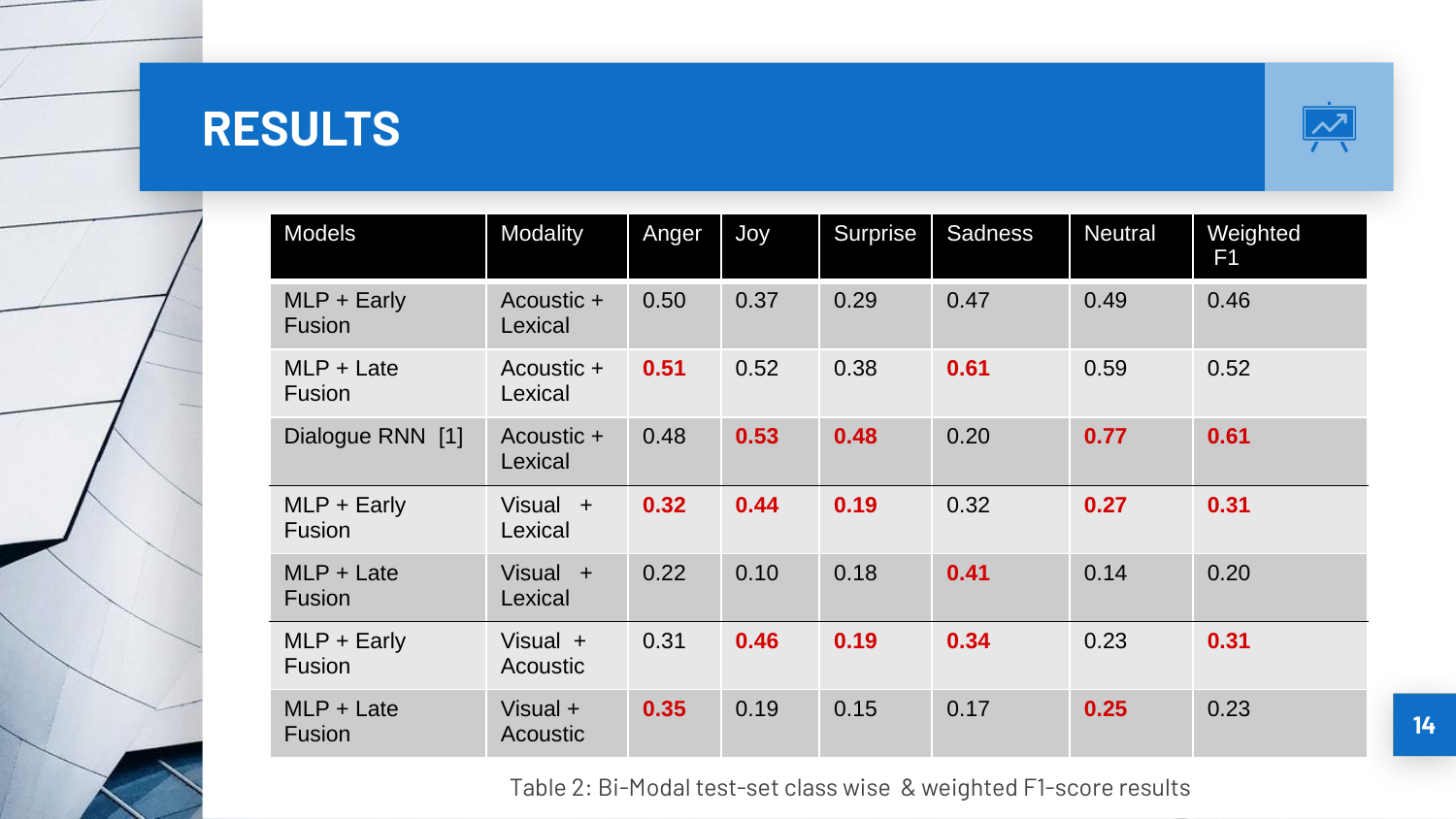

# RESULTS

| Models | Modality | Anger | Joy | Surprise | Sadness | Neutral | Weighted F1 |
| --- | --- | --- | --- | --- | --- | --- | --- |
| MLP + Early Fusion | Acoustic + Lexical | 0.50 | 0.37 | 0.29 | 0.47 | 0.49 | 0.46 |
| MLP + Late Fusion | Acoustic + Lexical | 0.51 | 0.52 | 0.38 | 0.61 | 0.59 | 0.52 |
| Dialogue RNN [1] | Acoustic + Lexical | 0.48 | 0.53 | 0.48 | 0.20 | 0.77 | 0.61 |
| MLP + Early Fusion | Visual + Lexical | 0.32 | 0.44 | 0.19 | 0.32 | 0.27 | 0.31 |
| MLP + Late Fusion | Visual + Lexical | 0.22 | 0.10 | 0.18 | 0.41 | 0.14 | 0.20 |
| MLP + Early Fusion | Visual + Acoustic | 0.31 | 0.46 | 0.19 | 0.34 | 0.23 | 0.31 |
| MLP + Late Fusion | Visual + Acoustic | 0.35 | 0.19 | 0.15 | 0.17 | 0.25 | 0.23 |
Uni-modal Results
14
Table 2: Bi-Modal test-set class wise  & weighted F1-score results